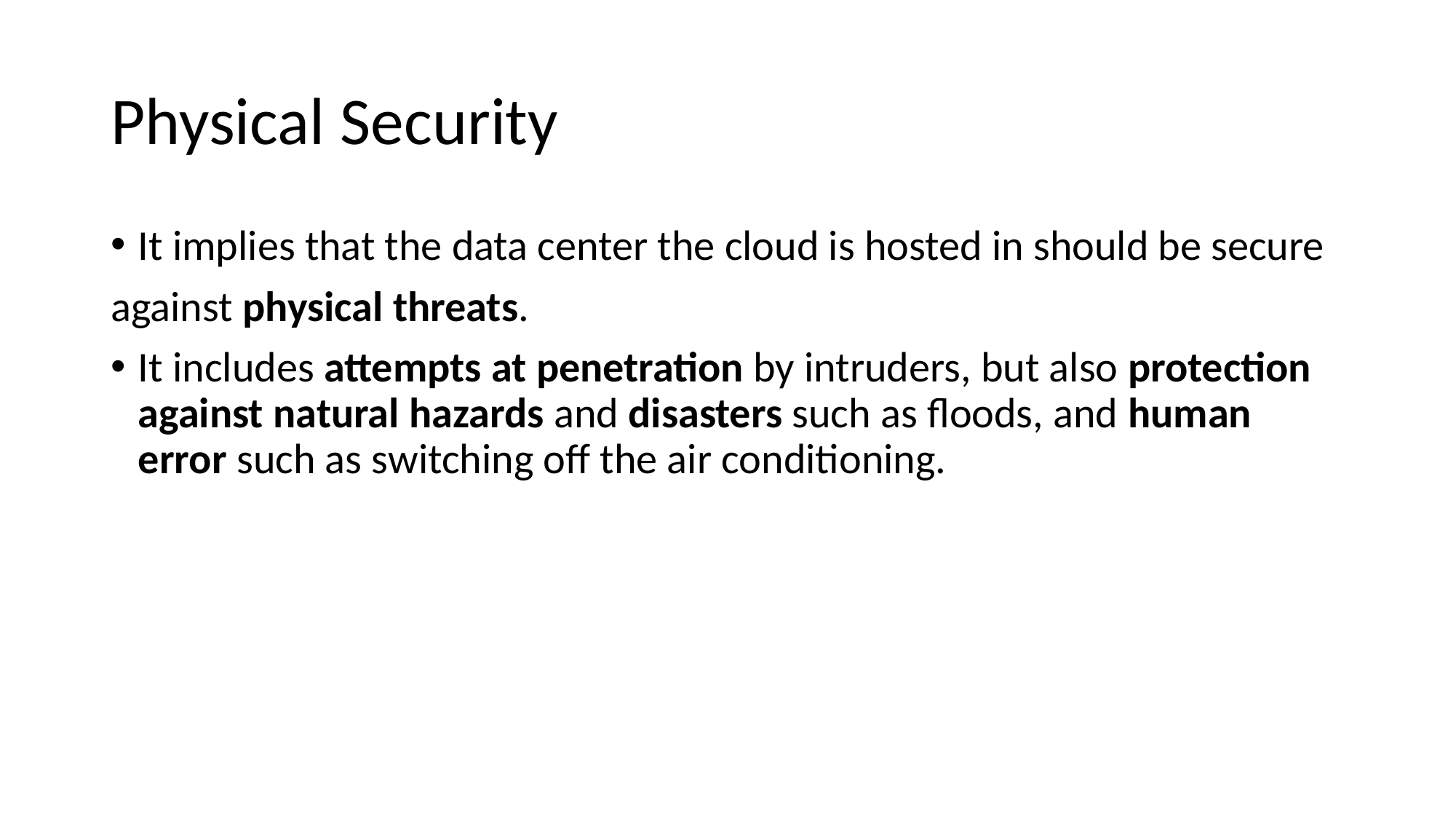

# Physical Security
It implies that the data center the cloud is hosted in should be secure
against physical threats.
It includes attempts at penetration by intruders, but also protection against natural hazards and disasters such as floods, and human error such as switching off the air conditioning.